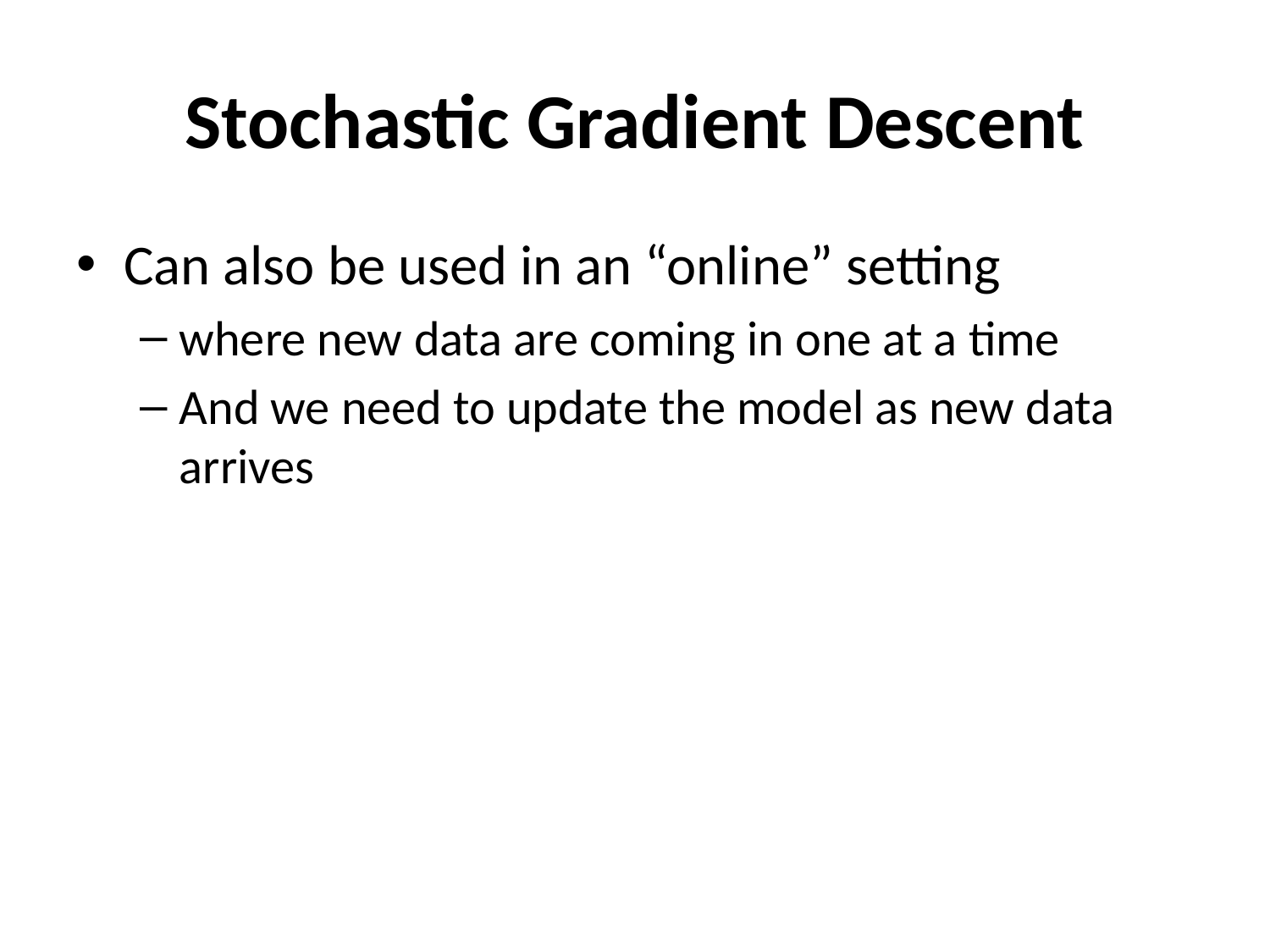

# Stochastic Gradient Descent
Can also be used in an “online” setting
where new data are coming in one at a time
And we need to update the model as new data arrives